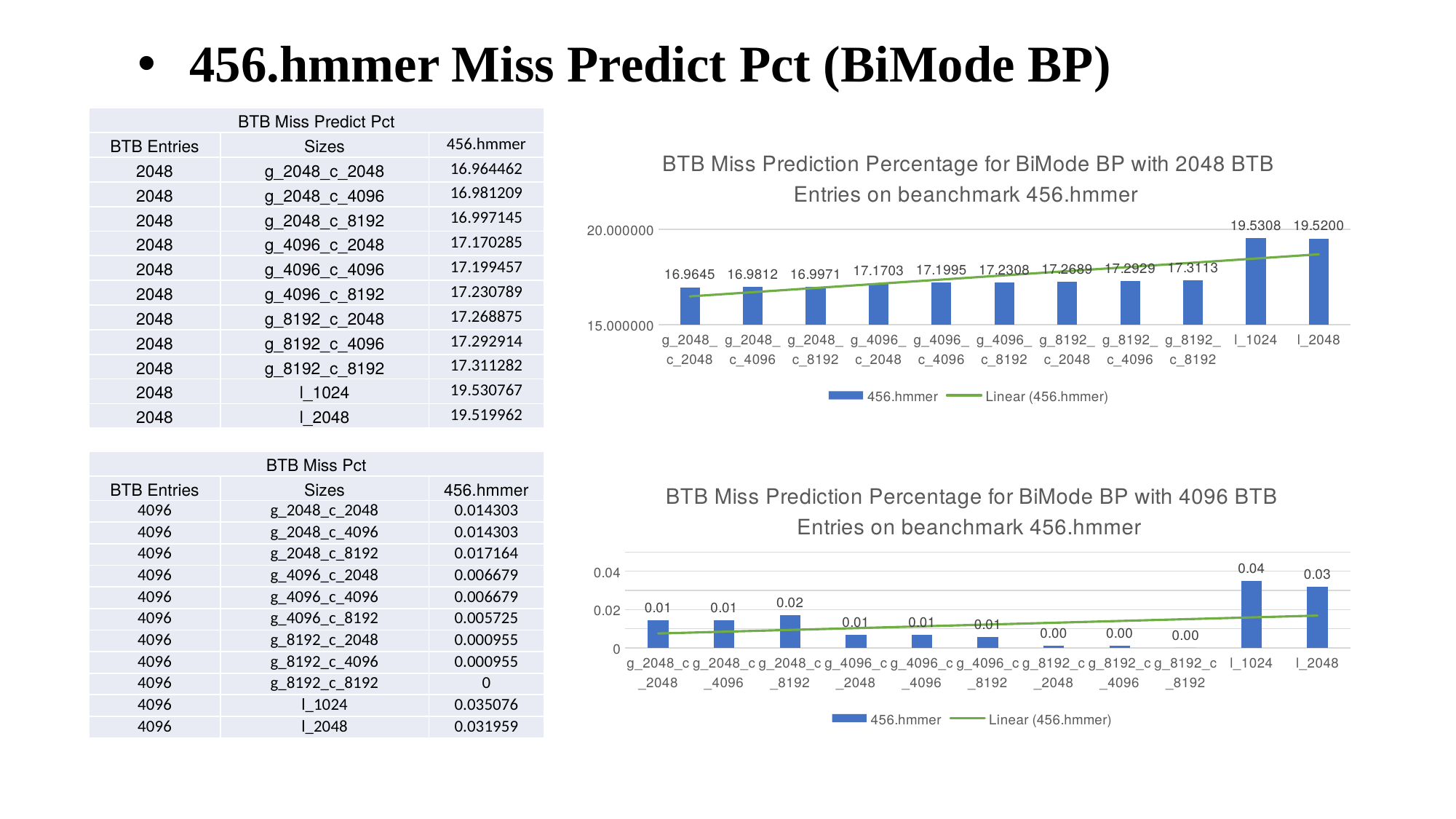

# 456.hmmer Miss Predict Pct (BiMode BP)
| BTB Miss Predict Pct |  |  |
| --- | --- | --- |
| BTB Entries | Sizes | 456.hmmer |
| 2048 | g\_2048\_c\_2048 | 16.964462 |
| 2048 | g\_2048\_c\_4096 | 16.981209 |
| 2048 | g\_2048\_c\_8192 | 16.997145 |
| 2048 | g\_4096\_c\_2048 | 17.170285 |
| 2048 | g\_4096\_c\_4096 | 17.199457 |
| 2048 | g\_4096\_c\_8192 | 17.230789 |
| 2048 | g\_8192\_c\_2048 | 17.268875 |
| 2048 | g\_8192\_c\_4096 | 17.292914 |
| 2048 | g\_8192\_c\_8192 | 17.311282 |
| 2048 | l\_1024 | 19.530767 |
| 2048 | l\_2048 | 19.519962 |

### Chart: BTB Miss Prediction Percentage for BiMode BP with 2048 BTB Entries on beanchmark 456.hmmer

| Category | 456.hmmer |
|---|---|
| g_2048_c_2048 | 16.964462 |
| g_2048_c_4096 | 16.981209 |
| g_2048_c_8192 | 16.997145 |
| g_4096_c_2048 | 17.170285 |
| g_4096_c_4096 | 17.199457 |
| g_4096_c_8192 | 17.230789 |
| g_8192_c_2048 | 17.268875 |
| g_8192_c_4096 | 17.292914 |
| g_8192_c_8192 | 17.311282 |
| l_1024 | 19.530767 |
| l_2048 | 19.519962 |
| BTB Miss Pct |  |  |
| --- | --- | --- |
| BTB Entries | Sizes | 456.hmmer |
| 4096 | g\_2048\_c\_2048 | 0.014303 |
| 4096 | g\_2048\_c\_4096 | 0.014303 |
| 4096 | g\_2048\_c\_8192 | 0.017164 |
| 4096 | g\_4096\_c\_2048 | 0.006679 |
| 4096 | g\_4096\_c\_4096 | 0.006679 |
| 4096 | g\_4096\_c\_8192 | 0.005725 |
| 4096 | g\_8192\_c\_2048 | 0.000955 |
| 4096 | g\_8192\_c\_4096 | 0.000955 |
| 4096 | g\_8192\_c\_8192 | 0 |
| 4096 | l\_1024 | 0.035076 |
| 4096 | l\_2048 | 0.031959 |

### Chart: BTB Miss Prediction Percentage for BiMode BP with 4096 BTB Entries on beanchmark 456.hmmer

| Category | 456.hmmer |
|---|---|
| g_2048_c_2048 | 0.014303 |
| g_2048_c_4096 | 0.014303 |
| g_2048_c_8192 | 0.017164 |
| g_4096_c_2048 | 0.006679 |
| g_4096_c_4096 | 0.006679 |
| g_4096_c_8192 | 0.005725 |
| g_8192_c_2048 | 0.000955 |
| g_8192_c_4096 | 0.000955 |
| g_8192_c_8192 | 0.0 |
| l_1024 | 0.035076 |
| l_2048 | 0.0319592 |